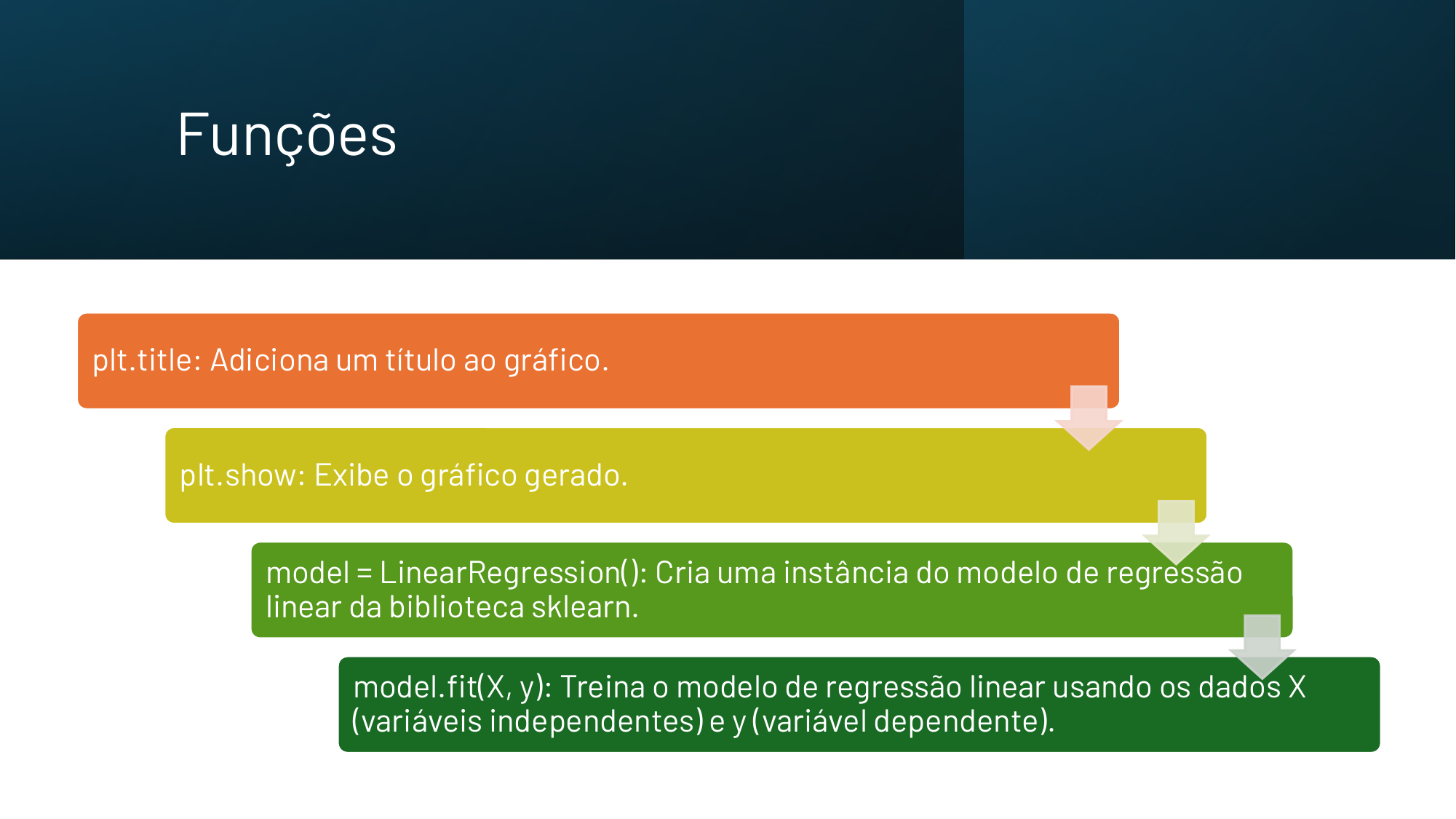

# Funções
plt.title: Adiciona um título ao gráfico.
plt.show: Exibe o gráfico gerado.
model = LinearRegression(): Cria uma instância do modelo de regressão linear da biblioteca sklearn.
model.fit(X, y): Treina o modelo de regressão linear usando os dados X (variáveis independentes) e y (variável dependente).